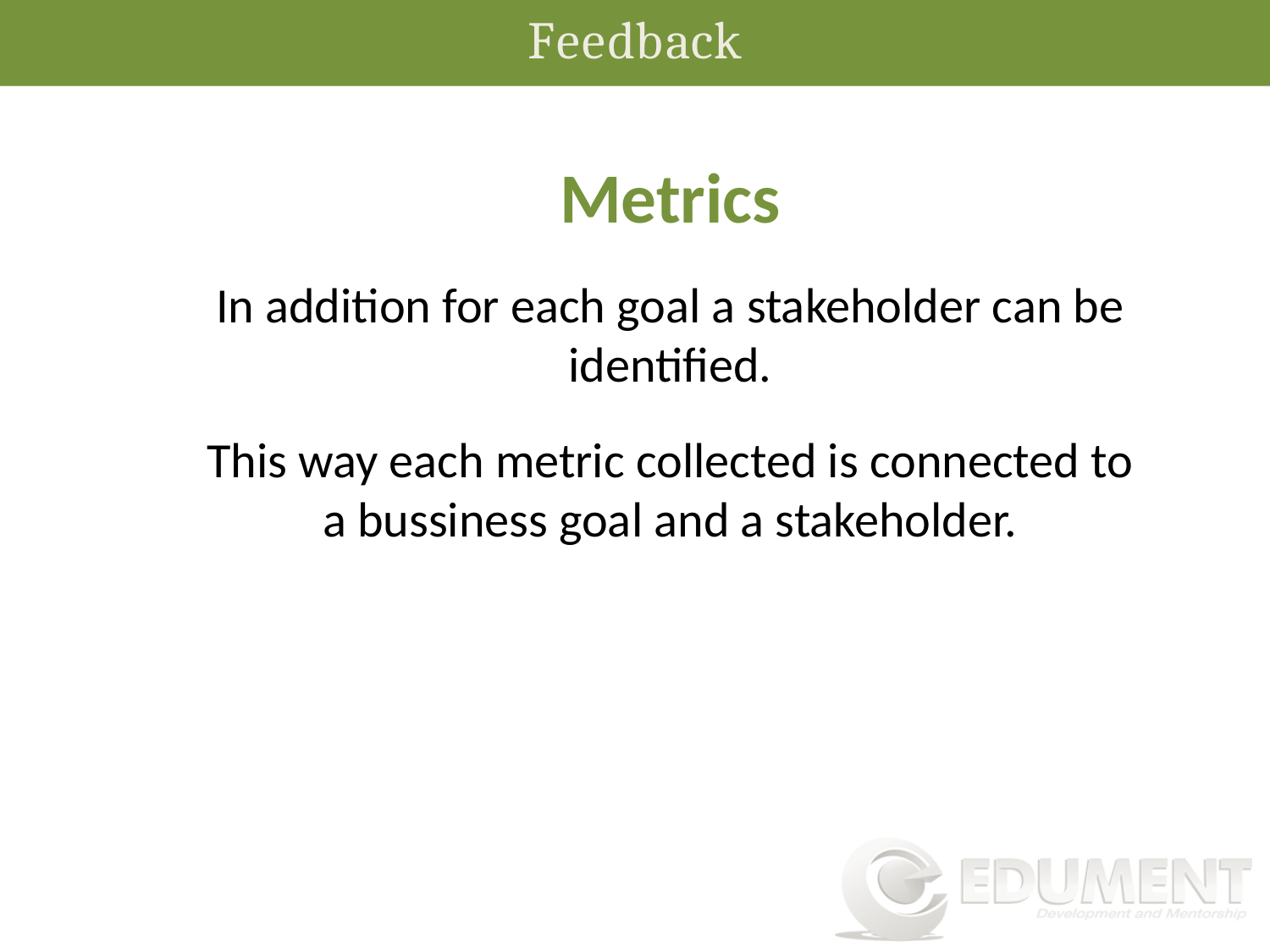

Feedback
Metrics
In addition for each goal a stakeholder can be identified.
This way each metric collected is connected to a bussiness goal and a stakeholder.